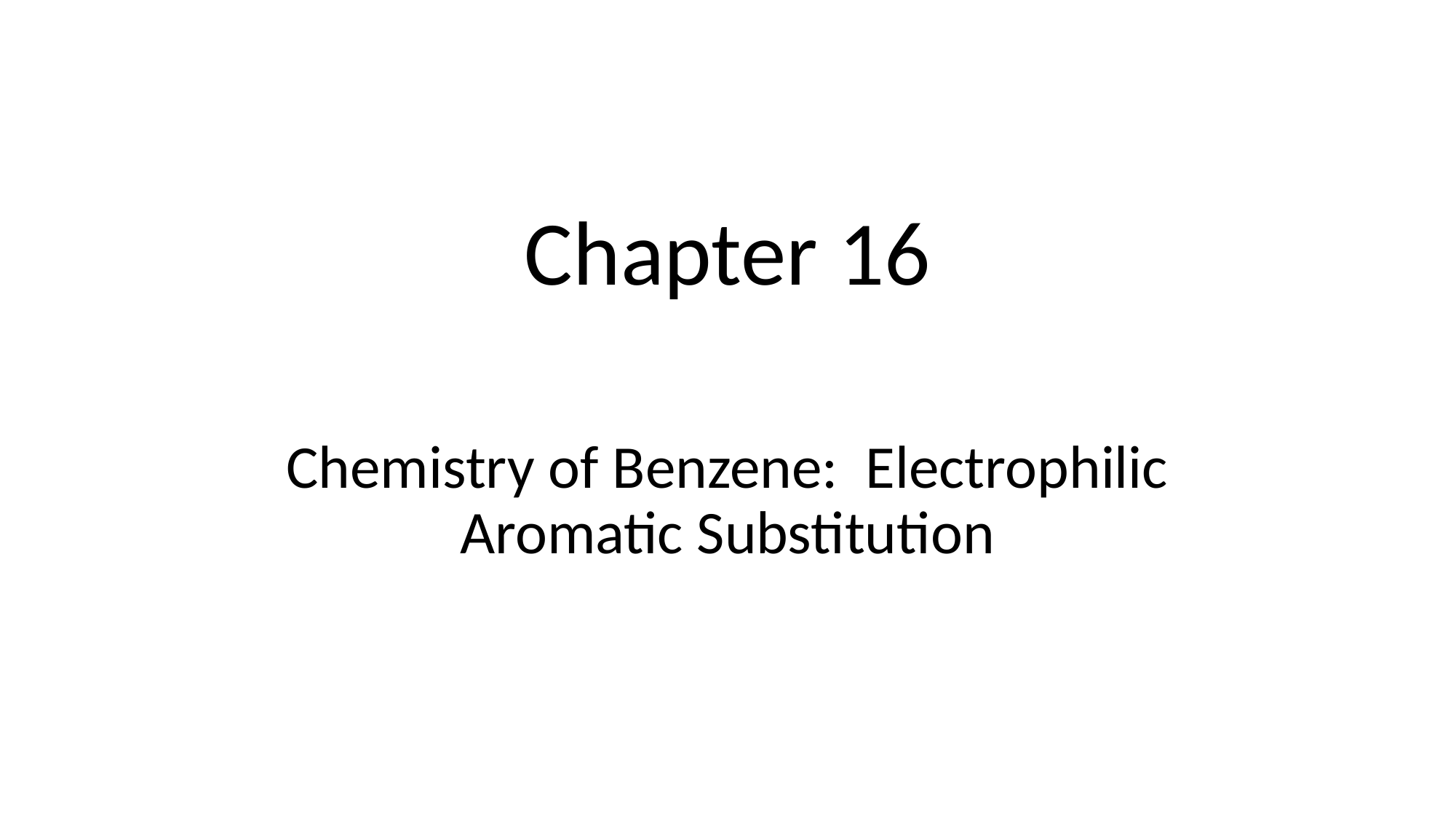

# Chapter 16
Chemistry of Benzene:  Electrophilic Aromatic Substitution